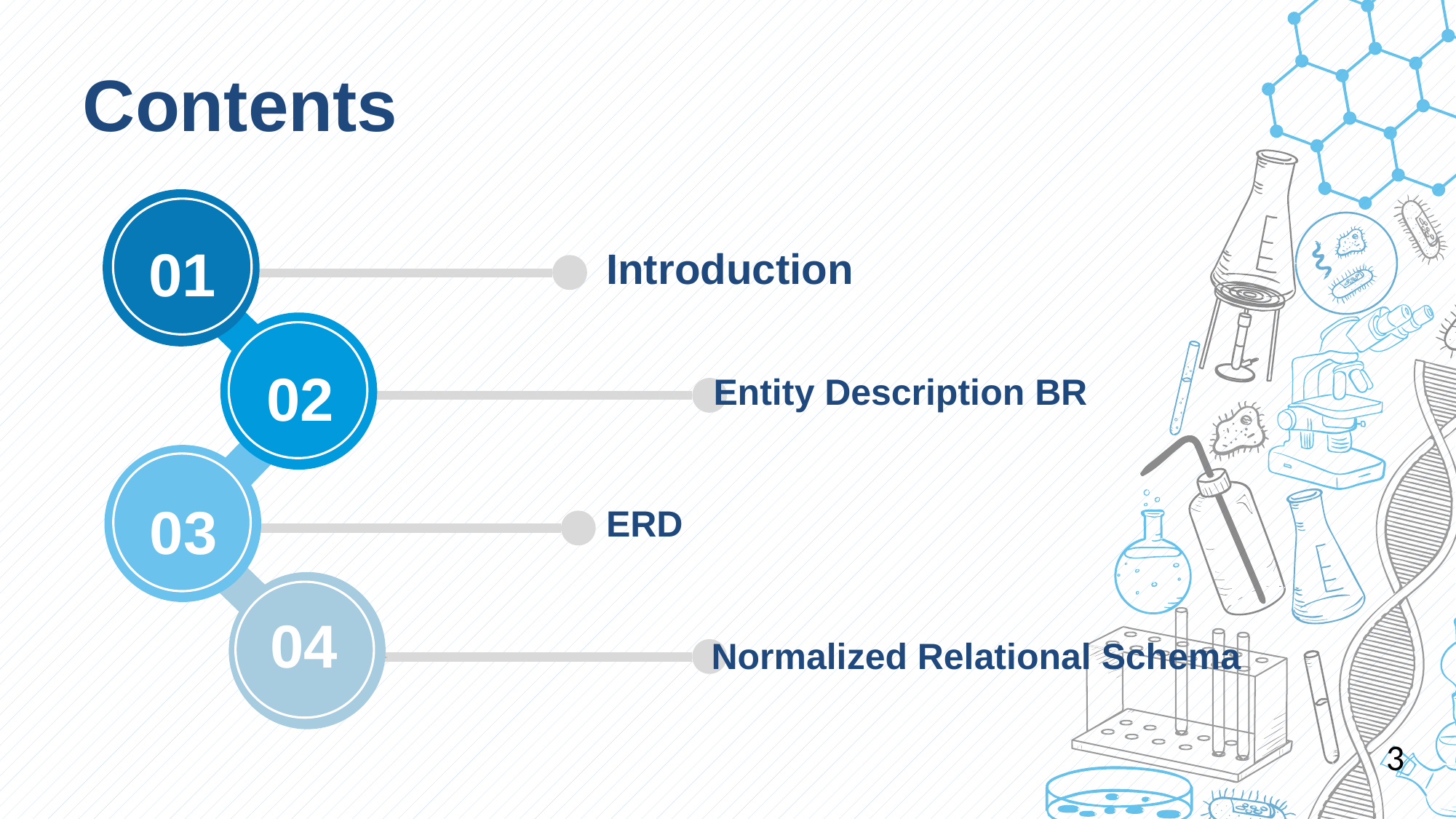

Contents

01
Introduction

02
Entity Description BR

03
ERD

04
Normalized Relational Schema

3